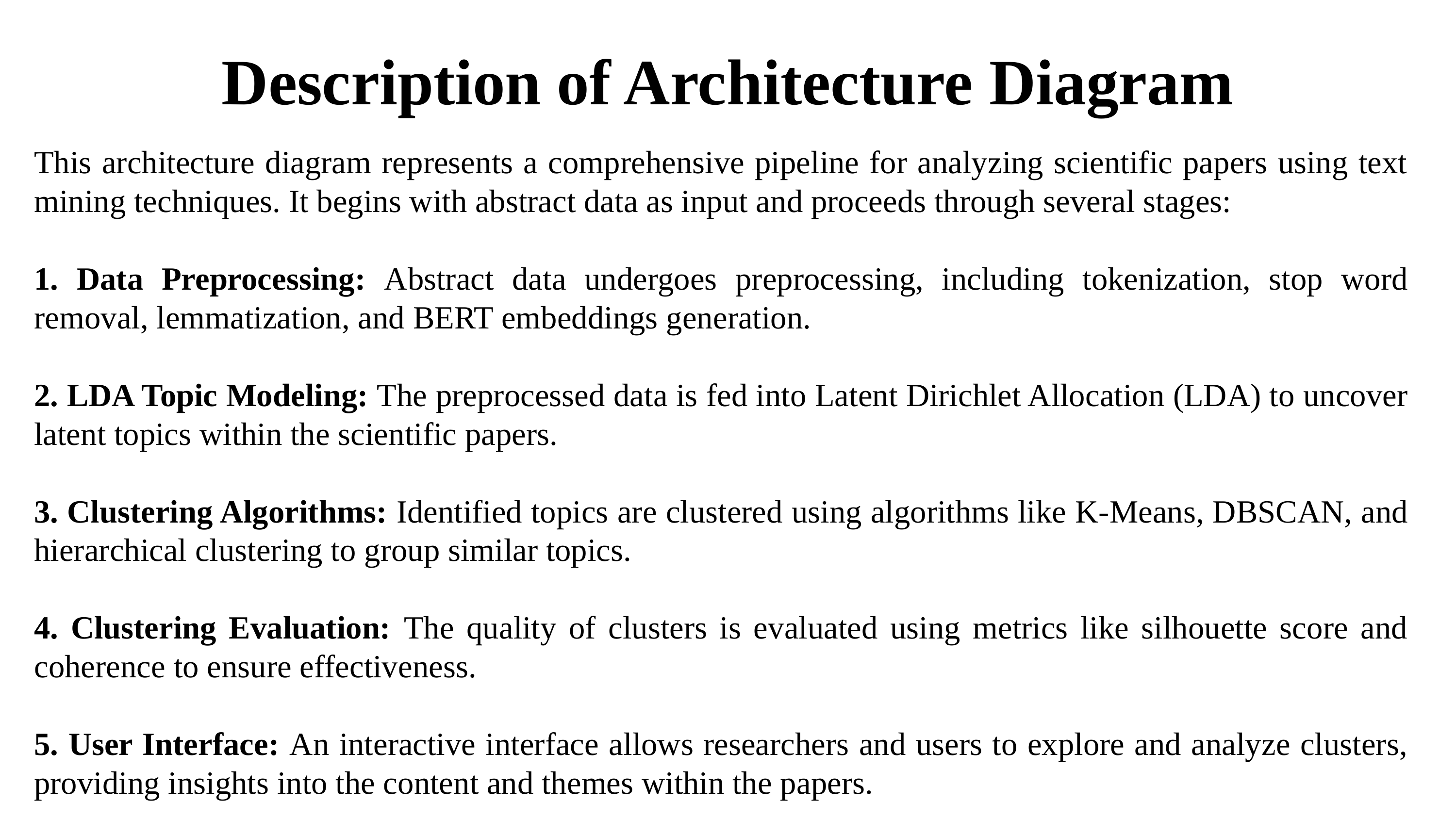

Description of Architecture Diagram
This architecture diagram represents a comprehensive pipeline for analyzing scientific papers using text mining techniques. It begins with abstract data as input and proceeds through several stages:

1. Data Preprocessing: Abstract data undergoes preprocessing, including tokenization, stop word removal, lemmatization, and BERT embeddings generation.

2. LDA Topic Modeling: The preprocessed data is fed into Latent Dirichlet Allocation (LDA) to uncover latent topics within the scientific papers.

3. Clustering Algorithms: Identified topics are clustered using algorithms like K-Means, DBSCAN, and hierarchical clustering to group similar topics.

4. Clustering Evaluation: The quality of clusters is evaluated using metrics like silhouette score and coherence to ensure effectiveness.

5. User Interface: An interactive interface allows researchers and users to explore and analyze clusters, providing insights into the content and themes within the papers.